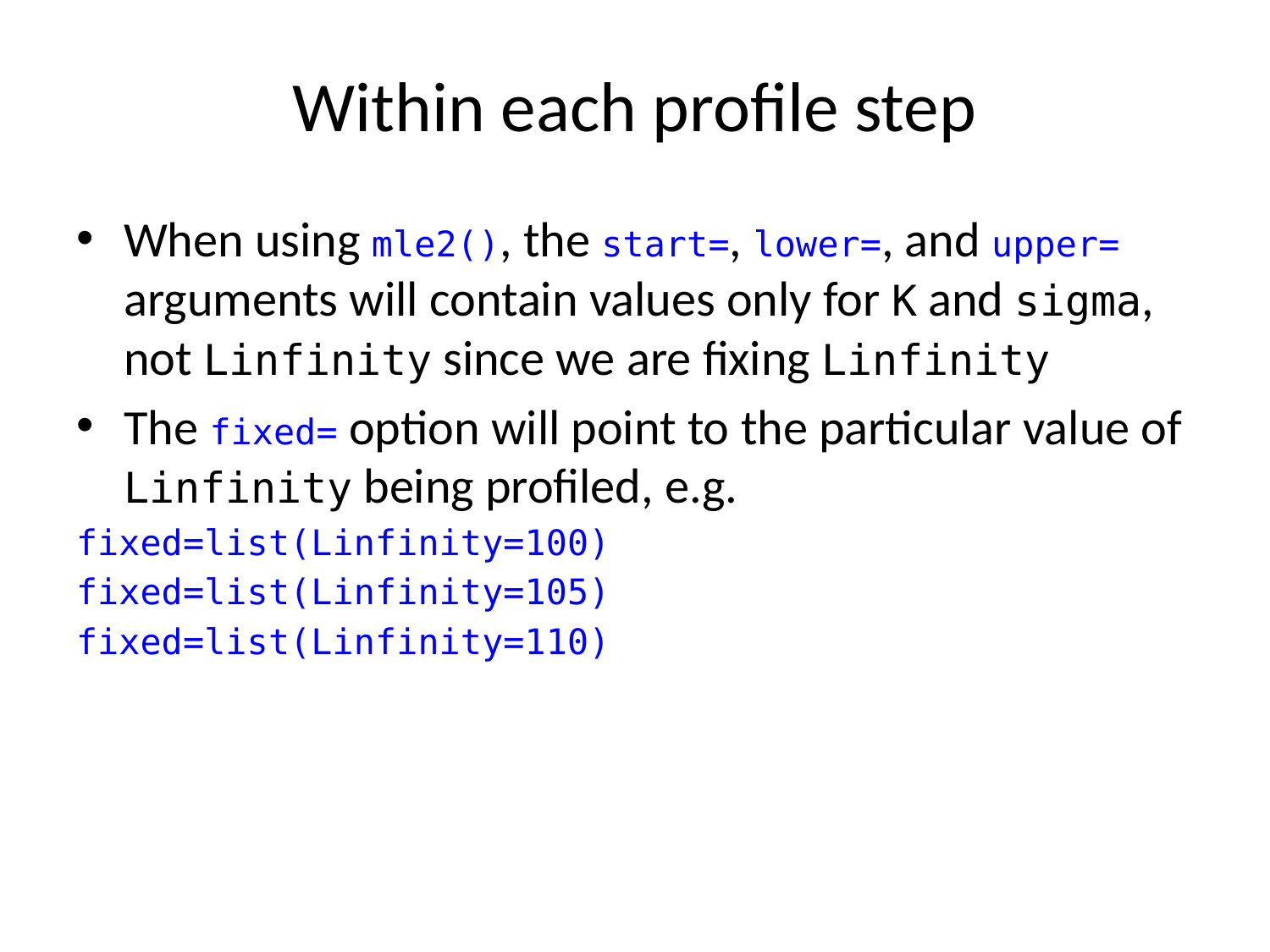

# Within each profile step
When using mle2(), the start=, lower=, and upper= arguments will contain values only for K and sigma, not Linfinity since we are fixing Linfinity
The fixed= option will point to the particular value of Linfinity being profiled, e.g.
fixed=list(Linfinity=100)
fixed=list(Linfinity=105)
fixed=list(Linfinity=110)